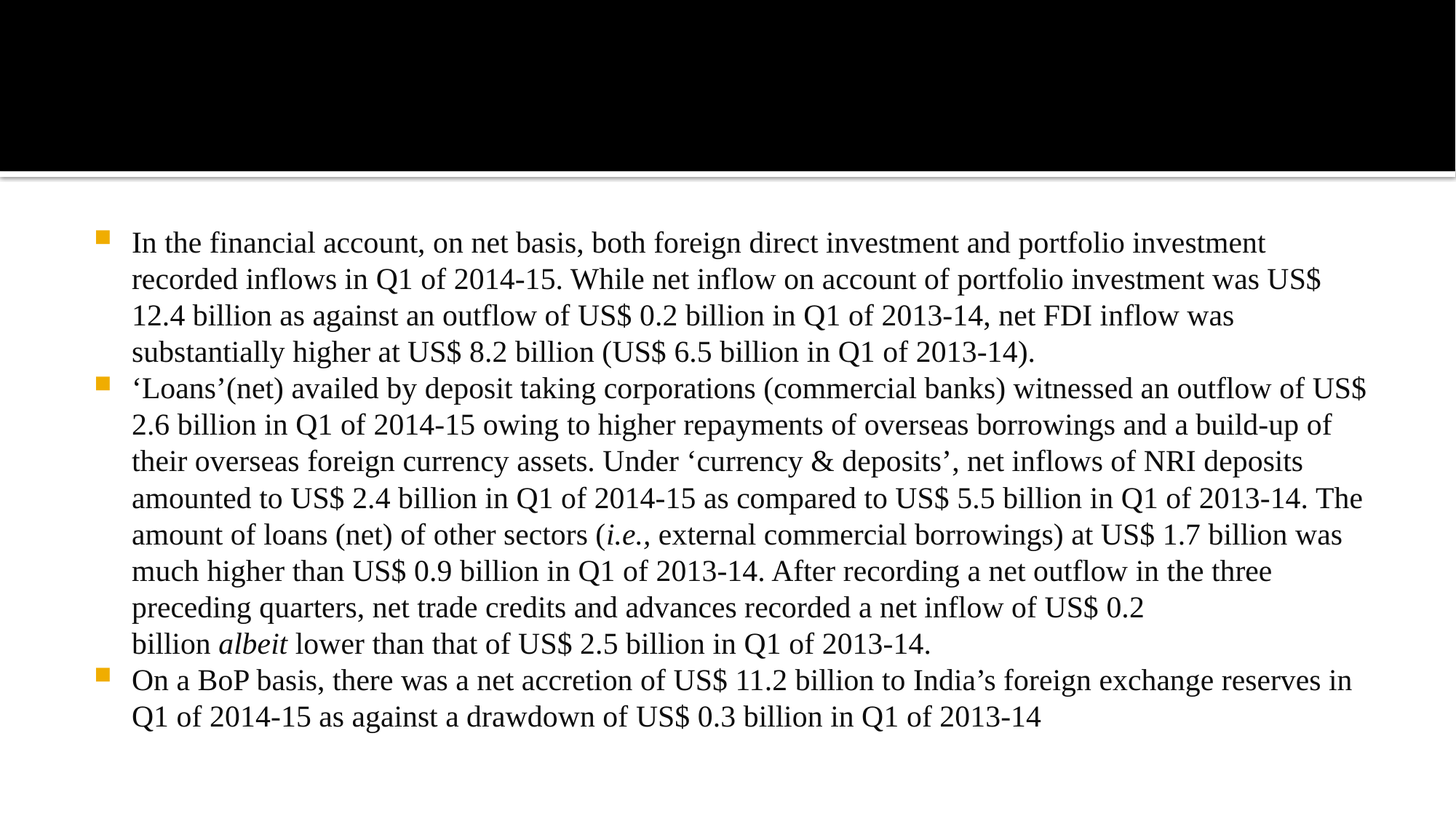

#
In the financial account, on net basis, both foreign direct investment and portfolio investment recorded inflows in Q1 of 2014-15. While net inflow on account of portfolio investment was US$ 12.4 billion as against an outflow of US$ 0.2 billion in Q1 of 2013-14, net FDI inflow was substantially higher at US$ 8.2 billion (US$ 6.5 billion in Q1 of 2013-14).
‘Loans’(net) availed by deposit taking corporations (commercial banks) witnessed an outflow of US$ 2.6 billion in Q1 of 2014-15 owing to higher repayments of overseas borrowings and a build-up of their overseas foreign currency assets. Under ‘currency & deposits’, net inflows of NRI deposits amounted to US$ 2.4 billion in Q1 of 2014-15 as compared to US$ 5.5 billion in Q1 of 2013-14. The amount of loans (net) of other sectors (i.e., external commercial borrowings) at US$ 1.7 billion was much higher than US$ 0.9 billion in Q1 of 2013-14. After recording a net outflow in the three preceding quarters, net trade credits and advances recorded a net inflow of US$ 0.2 billion albeit lower than that of US$ 2.5 billion in Q1 of 2013-14.
On a BoP basis, there was a net accretion of US$ 11.2 billion to India’s foreign exchange reserves in Q1 of 2014-15 as against a drawdown of US$ 0.3 billion in Q1 of 2013-14